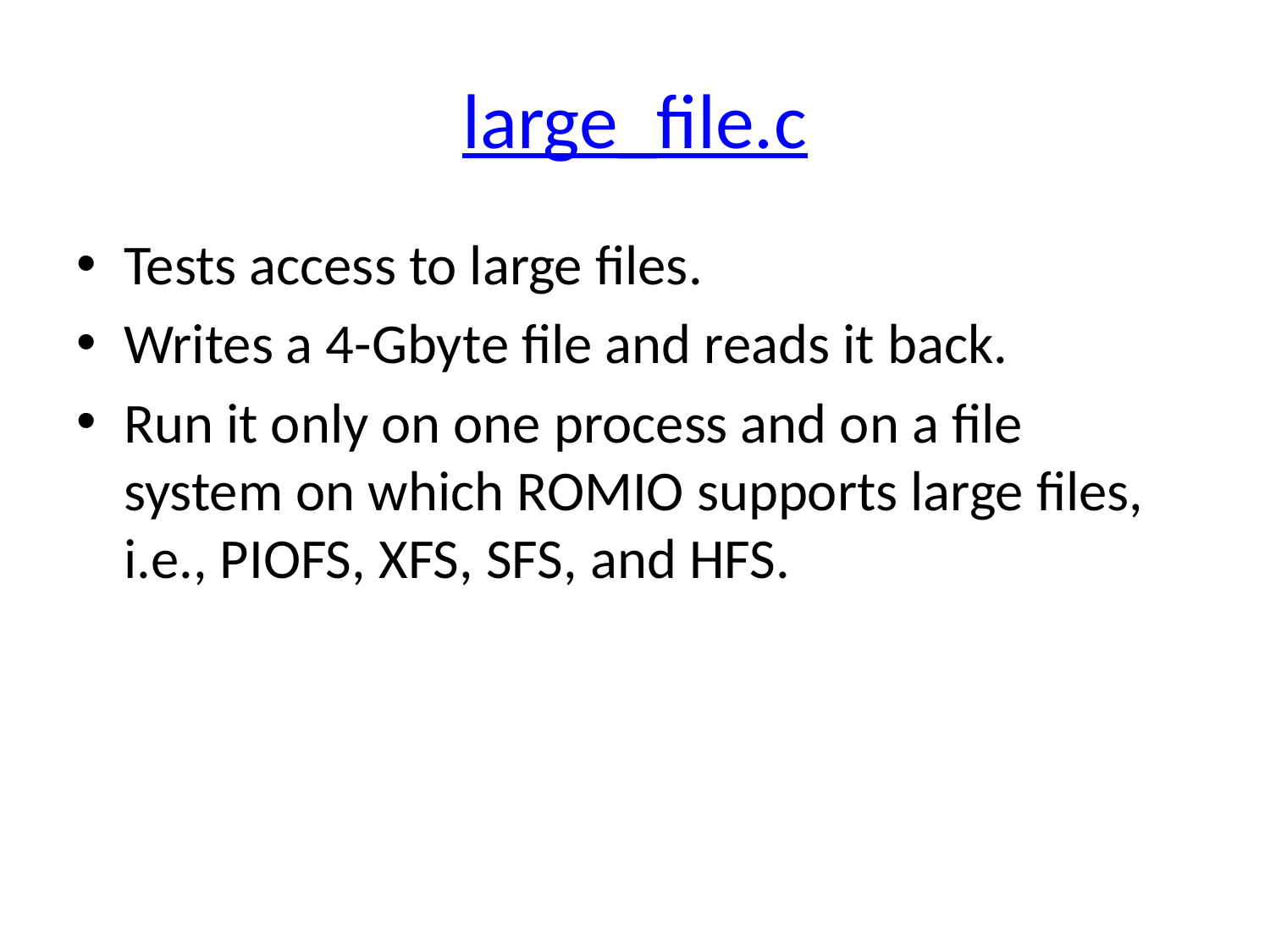

# large_file.c
Tests access to large files.
Writes a 4-Gbyte file and reads it back.
Run it only on one process and on a file system on which ROMIO supports large files, i.e., PIOFS, XFS, SFS, and HFS.